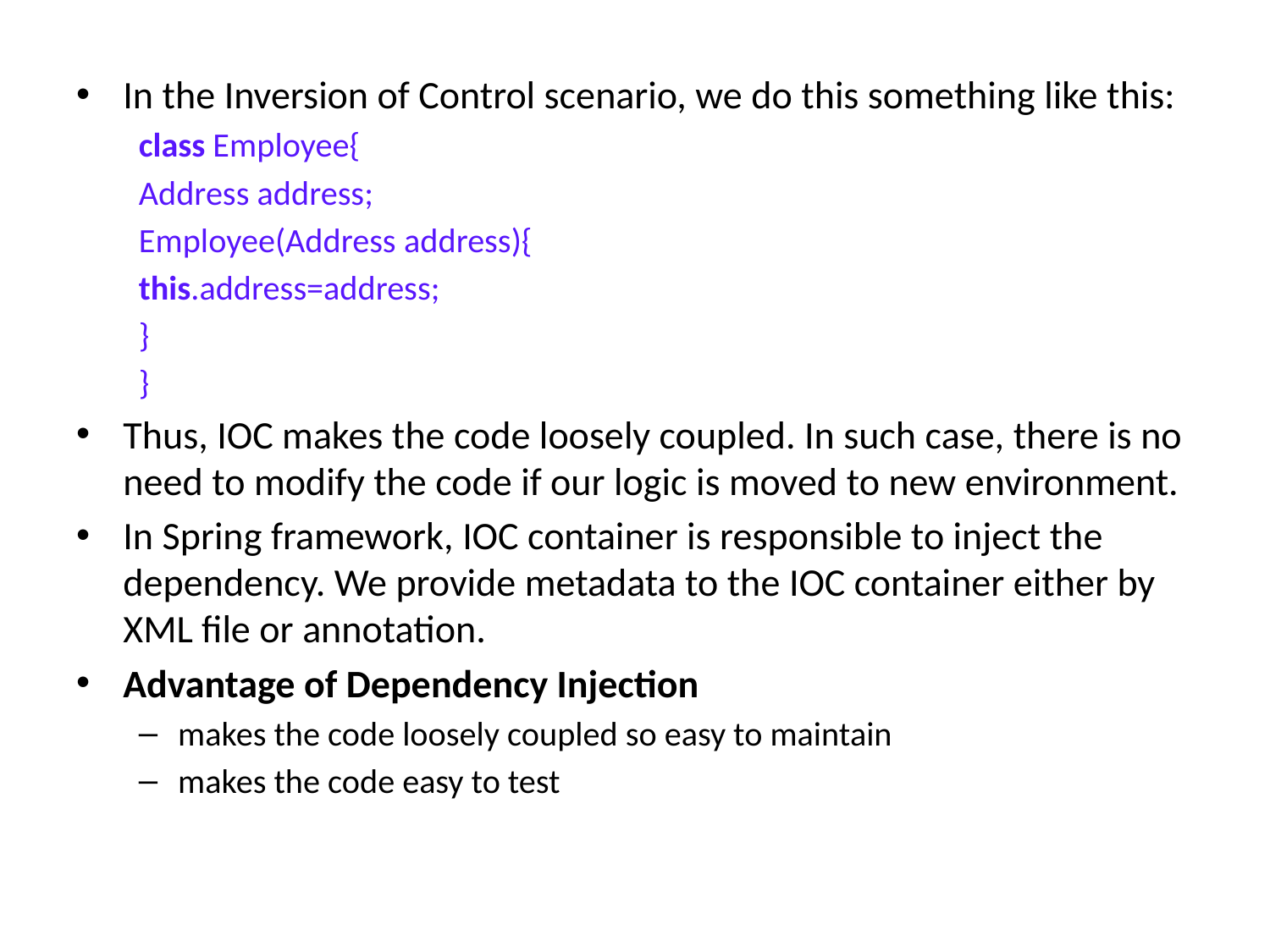

In the Inversion of Control scenario, we do this something like this:
class Employee{
Address address;
Employee(Address address){
this.address=address;
}
}
Thus, IOC makes the code loosely coupled. In such case, there is no need to modify the code if our logic is moved to new environment.
In Spring framework, IOC container is responsible to inject the dependency. We provide metadata to the IOC container either by XML file or annotation.
Advantage of Dependency Injection
makes the code loosely coupled so easy to maintain
makes the code easy to test